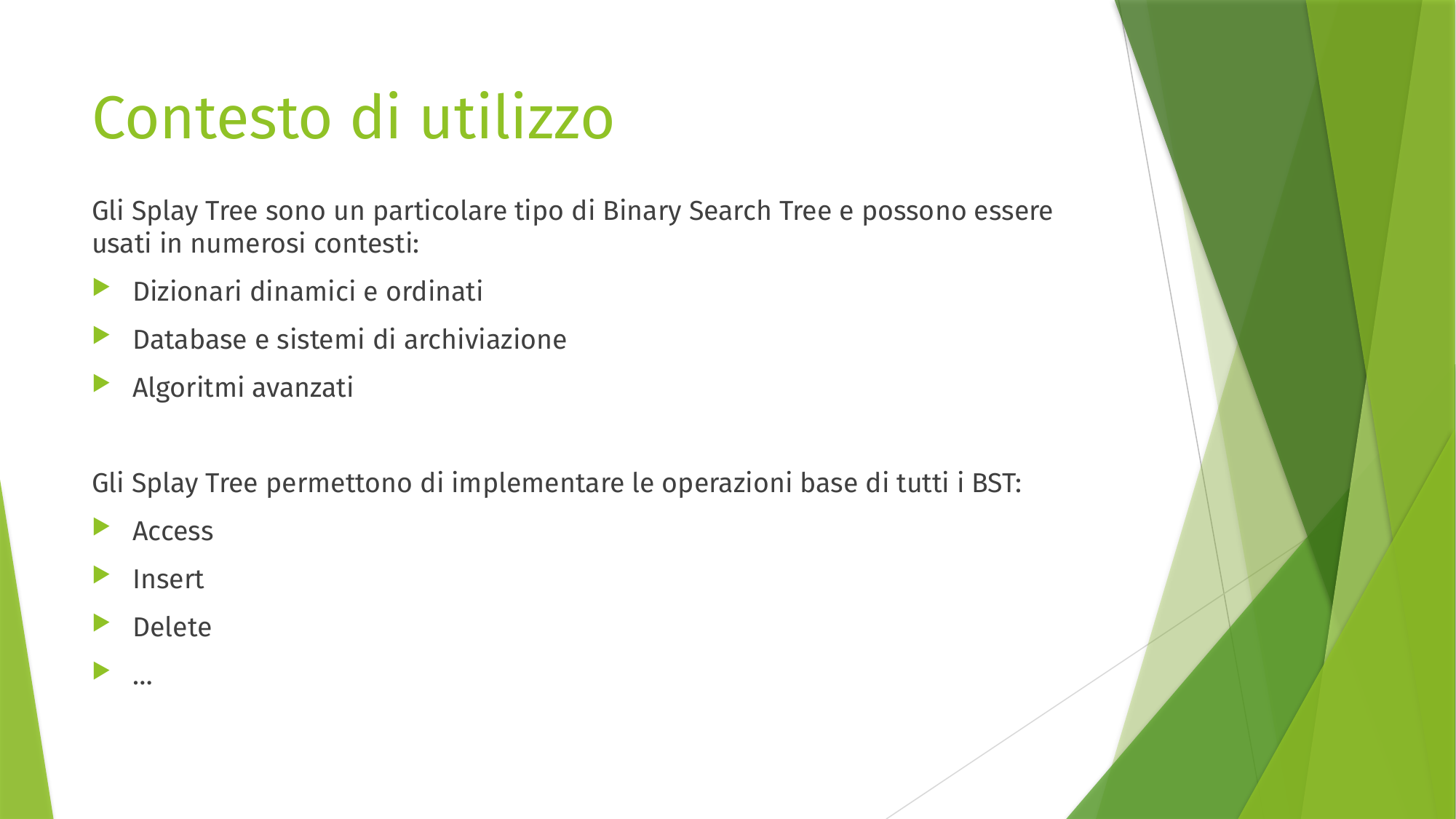

# Contesto di utilizzo
Gli Splay Tree sono un particolare tipo di Binary Search Tree e possono essere usati in numerosi contesti:
Dizionari dinamici e ordinati
Database e sistemi di archiviazione
Algoritmi avanzati

Gli Splay Tree permettono di implementare le operazioni base di tutti i BST:
Access
Insert
Delete
…